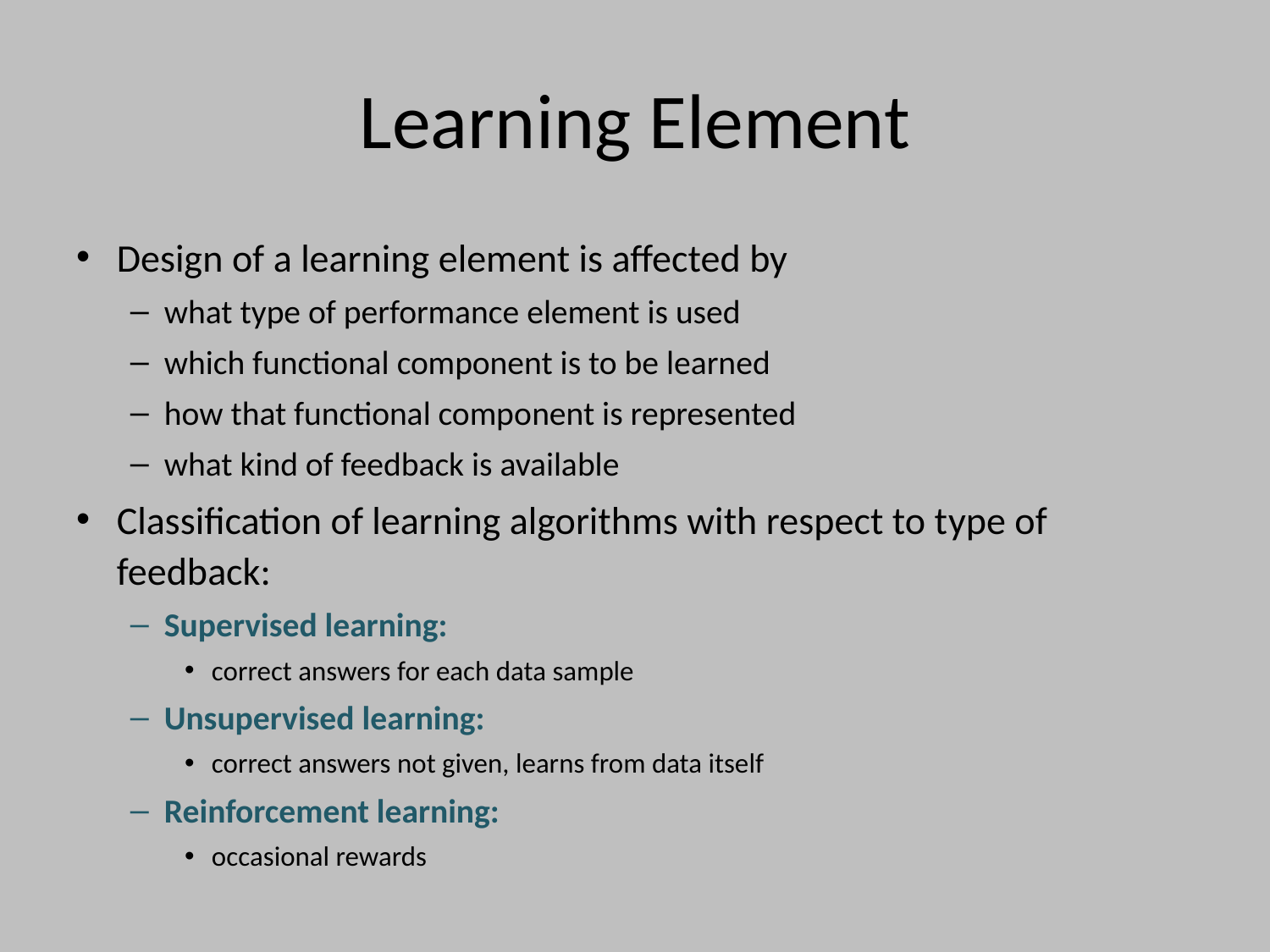

# Learning Element
Design of a learning element is affected by
what type of performance element is used
which functional component is to be learned
how that functional component is represented
what kind of feedback is available
Classification of learning algorithms with respect to type of feedback:
Supervised learning:
correct answers for each data sample
Unsupervised learning:
correct answers not given, learns from data itself
Reinforcement learning:
occasional rewards